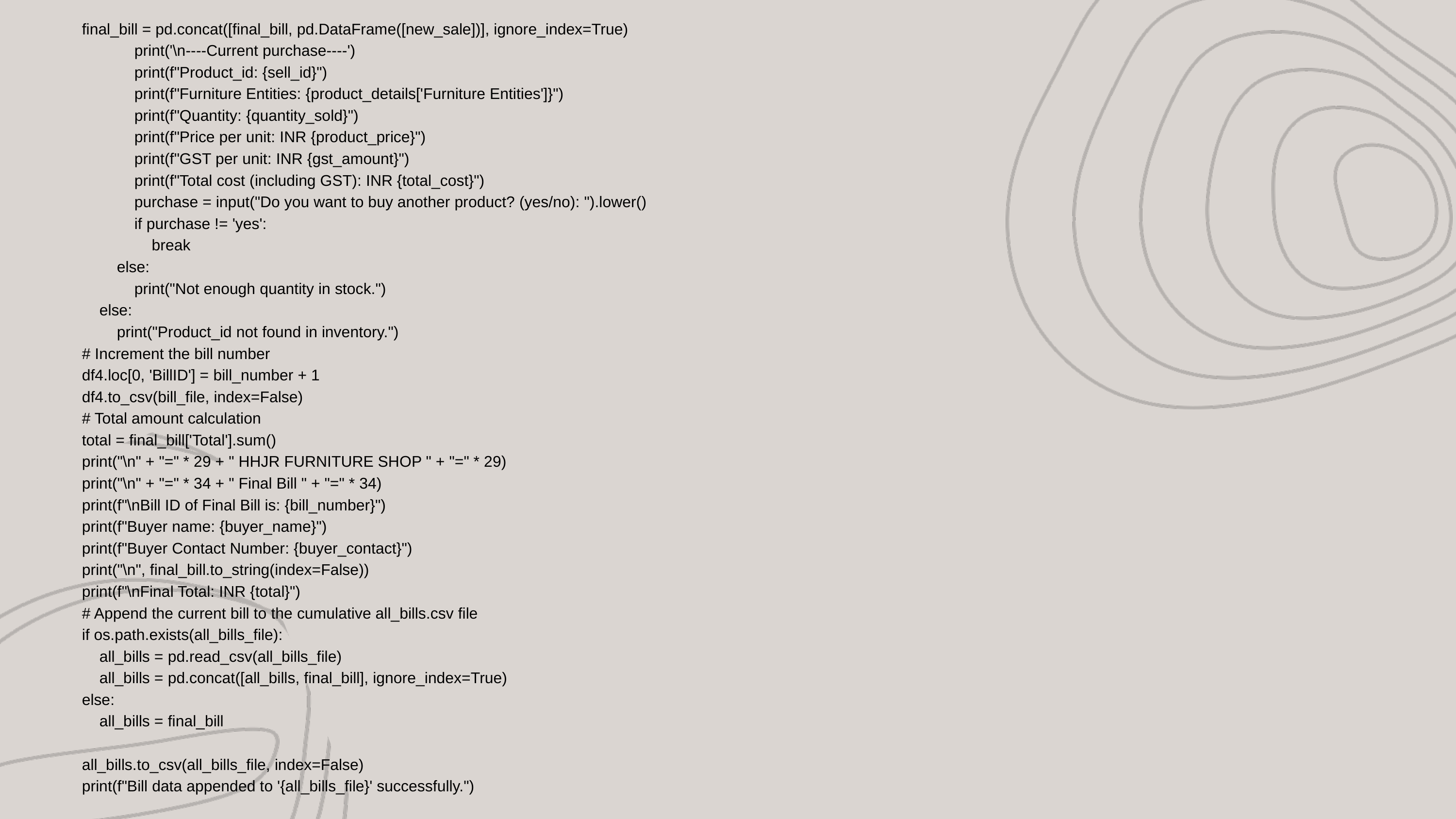

final_bill = pd.concat([final_bill, pd.DataFrame([new_sale])], ignore_index=True)
            print('\n----Current purchase----')
            print(f"Product_id: {sell_id}")
            print(f"Furniture Entities: {product_details['Furniture Entities']}")
            print(f"Quantity: {quantity_sold}")
            print(f"Price per unit: INR {product_price}")
            print(f"GST per unit: INR {gst_amount}")
            print(f"Total cost (including GST): INR {total_cost}")
            purchase = input("Do you want to buy another product? (yes/no): ").lower()
            if purchase != 'yes':
                break
        else:
            print("Not enough quantity in stock.")
    else:
        print("Product_id not found in inventory.")
# Increment the bill number
df4.loc[0, 'BillID'] = bill_number + 1
df4.to_csv(bill_file, index=False)
# Total amount calculation
total = final_bill['Total'].sum()
print("\n" + "=" * 29 + " HHJR FURNITURE SHOP " + "=" * 29)
print("\n" + "=" * 34 + " Final Bill " + "=" * 34)
print(f"\nBill ID of Final Bill is: {bill_number}")
print(f"Buyer name: {buyer_name}")
print(f"Buyer Contact Number: {buyer_contact}")
print("\n", final_bill.to_string(index=False))
print(f"\nFinal Total: INR {total}")
# Append the current bill to the cumulative all_bills.csv file
if os.path.exists(all_bills_file):
    all_bills = pd.read_csv(all_bills_file)
    all_bills = pd.concat([all_bills, final_bill], ignore_index=True)
else:
    all_bills = final_bill

all_bills.to_csv(all_bills_file, index=False)
print(f"Bill data appended to '{all_bills_file}' successfully.")